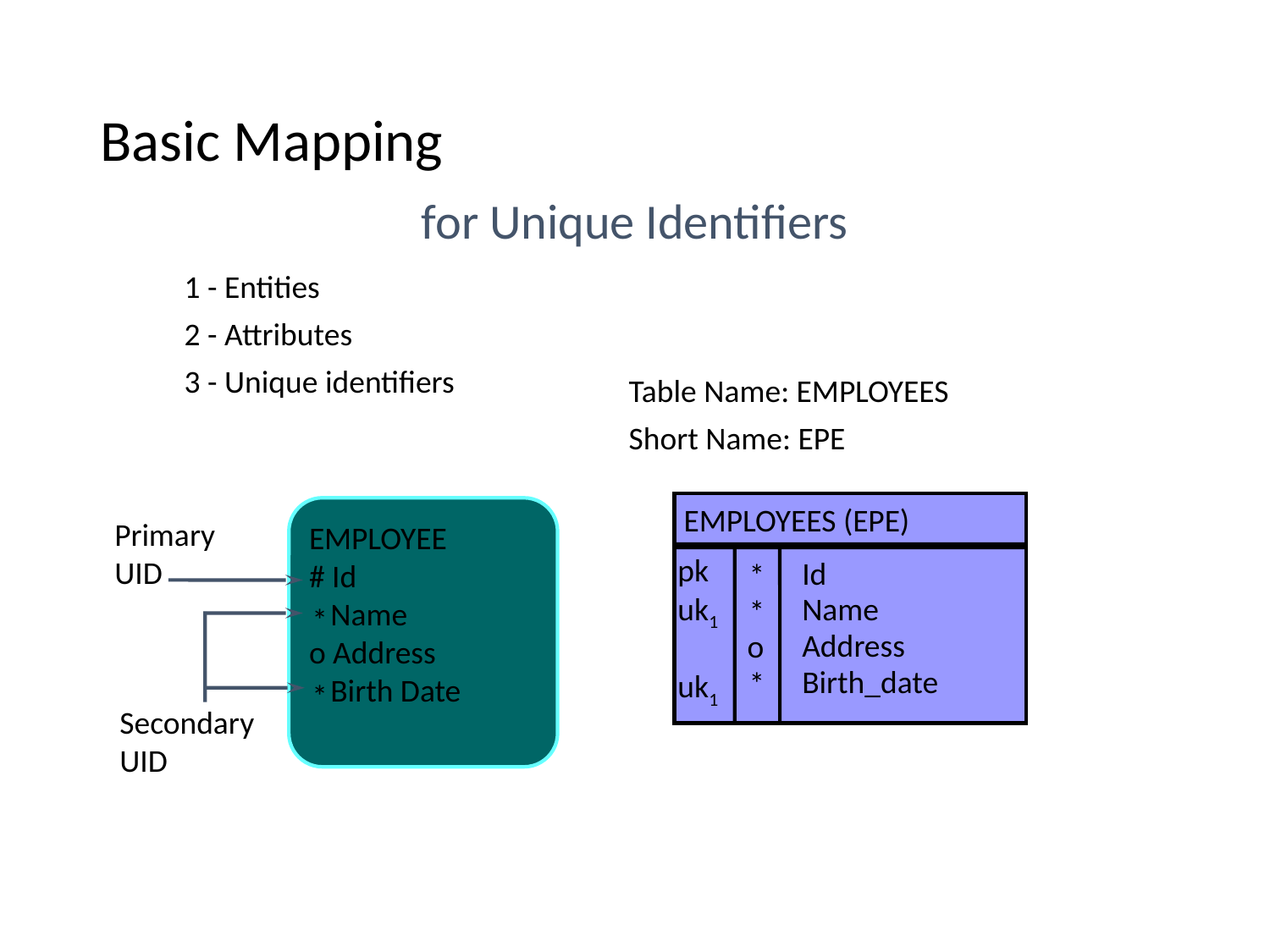

# Basic Mapping
for Unique Identifiers
1 - Entities
2 - Attributes
3 - Unique identifiers
Table Name: EMPLOYEES
Short Name: EPE
EMPLOYEES (EPE)

Primary
UID
EMPLOYEE
# Id
   Name
o Address
   Birth Date

pk
uk1
uk1
Id
Name
Address
Birth_date
 *
 *
 *

 *
 *
 o
Secondary
UID